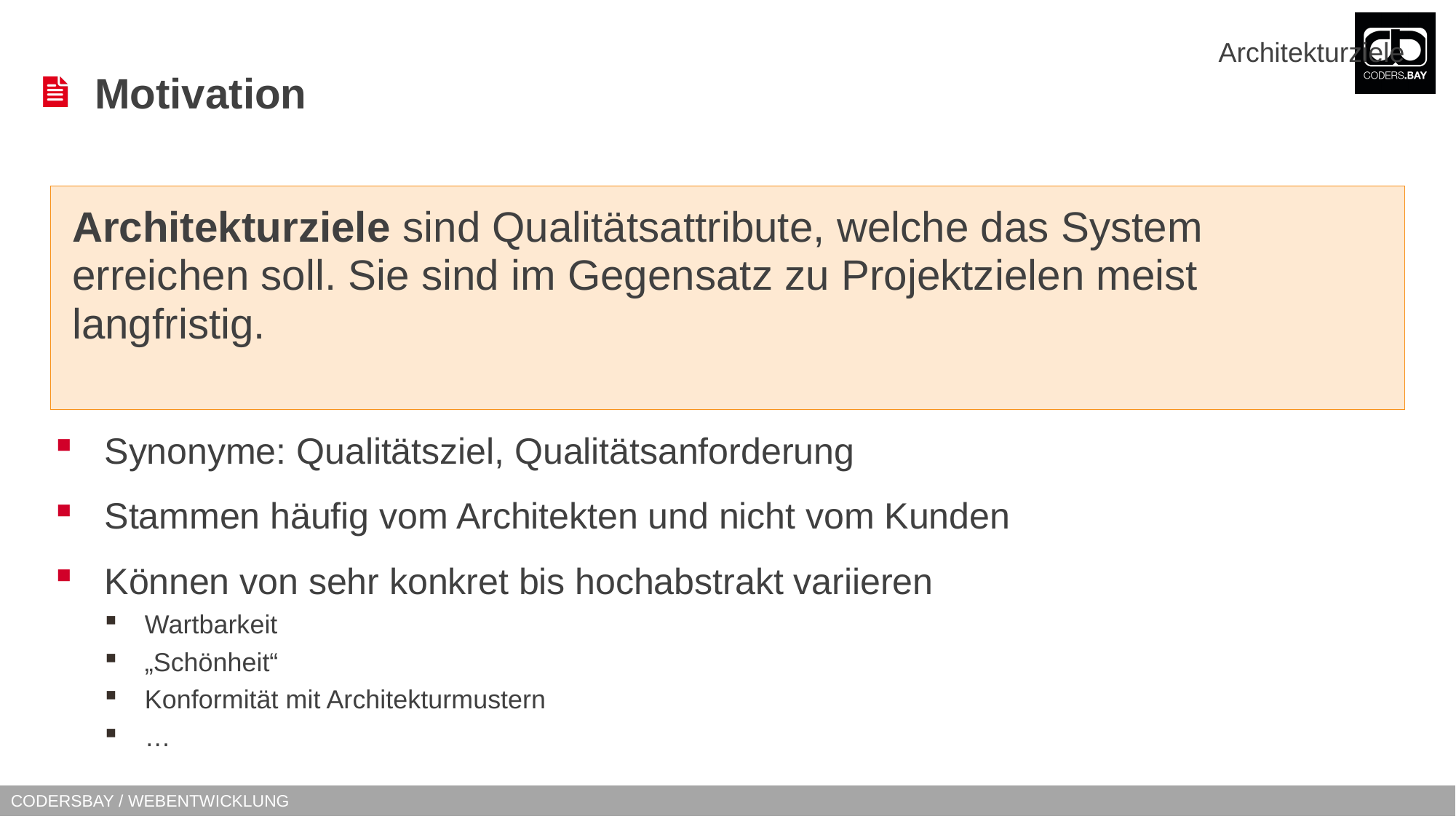

Architekturziele
# Motivation
Architekturziele sind Qualitätsattribute, welche das System erreichen soll. Sie sind im Gegensatz zu Projektzielen meist langfristig.
Synonyme: Qualitätsziel, Qualitätsanforderung
Stammen häufig vom Architekten und nicht vom Kunden
Können von sehr konkret bis hochabstrakt variieren
Wartbarkeit
„Schönheit“
Konformität mit Architekturmustern
…